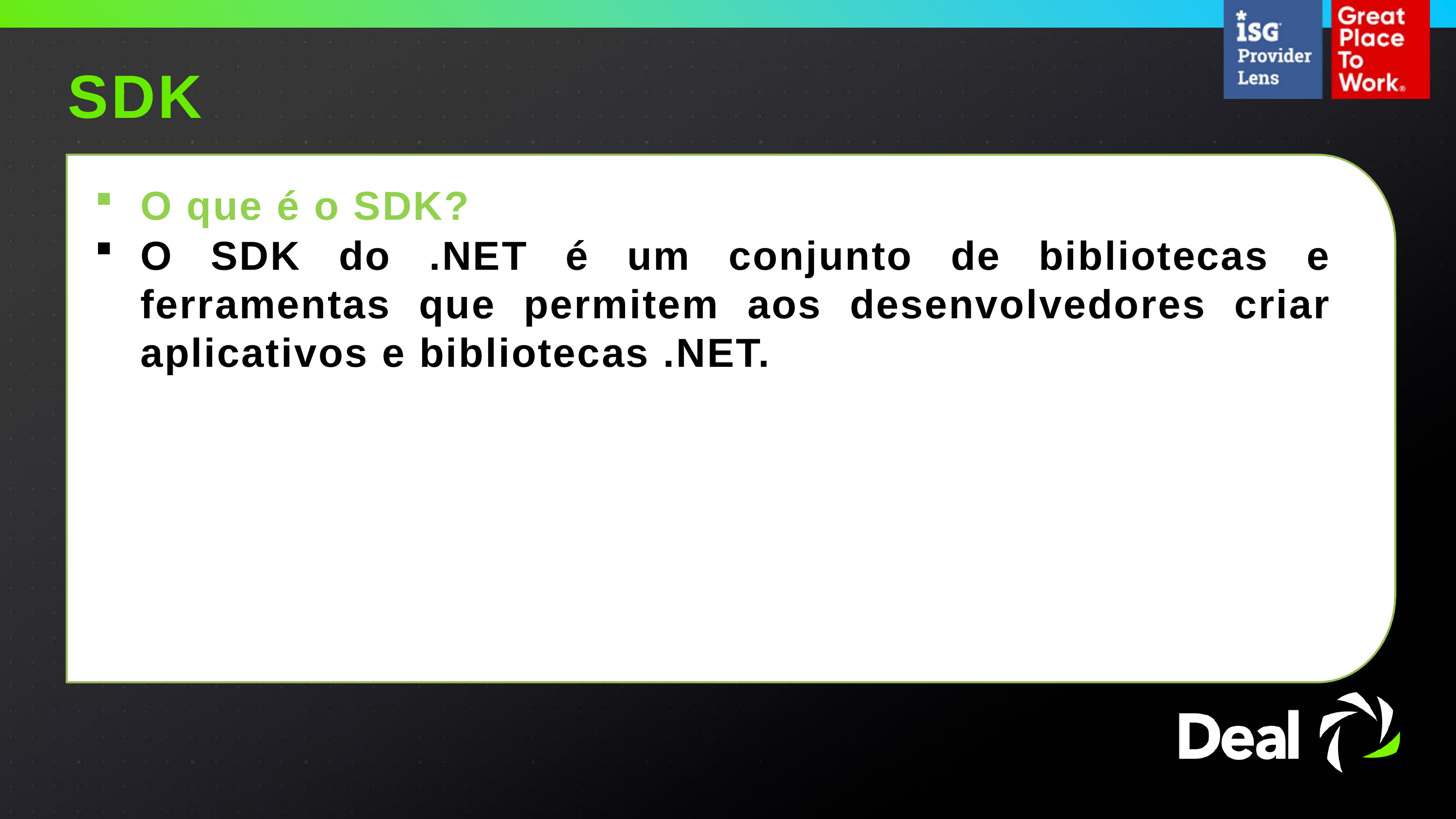

SDK

O que é o SDK?
O SDK do .NET é um conjunto de bibliotecas e ferramentas que permitem aos desenvolvedores criar aplicativos e bibliotecas .NET.